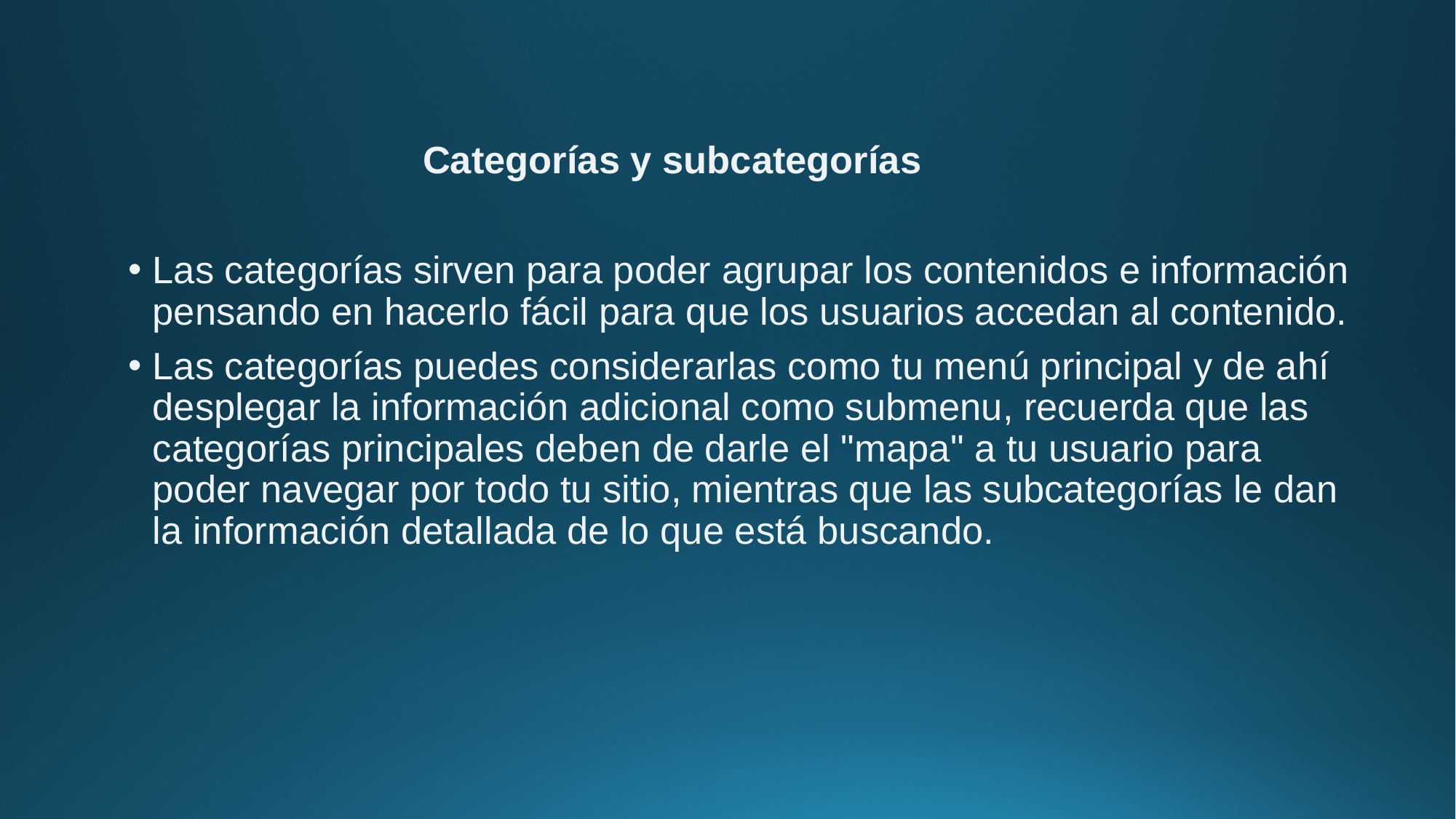

Categorías y subcategorías

Las categorías sirven para poder agrupar los contenidos e información pensando en hacerlo fácil para que los usuarios accedan al contenido.
Las categorías puedes considerarlas como tu menú principal y de ahí desplegar la información adicional como submenu, recuerda que las categorías principales deben de darle el "mapa" a tu usuario para poder navegar por todo tu sitio, mientras que las subcategorías le dan la información detallada de lo que está buscando.